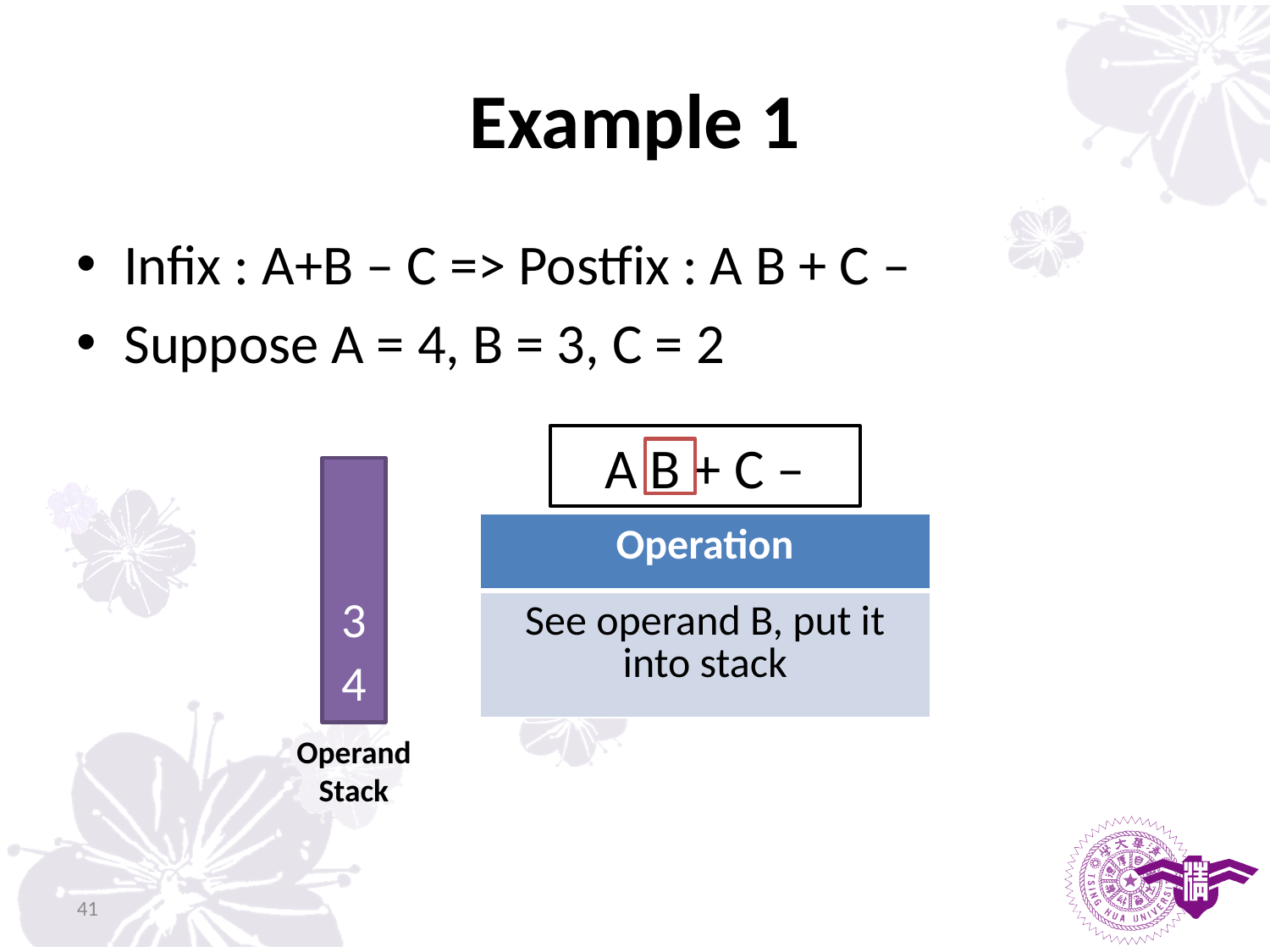

# Example 1
Infix : A+B – C => Postfix : A B + C –
Suppose A = 4, B = 3, C = 2
A B + C –

| Operation |
| --- |
| See operand B, put it into stack |
3
4
Operand
Stack
41